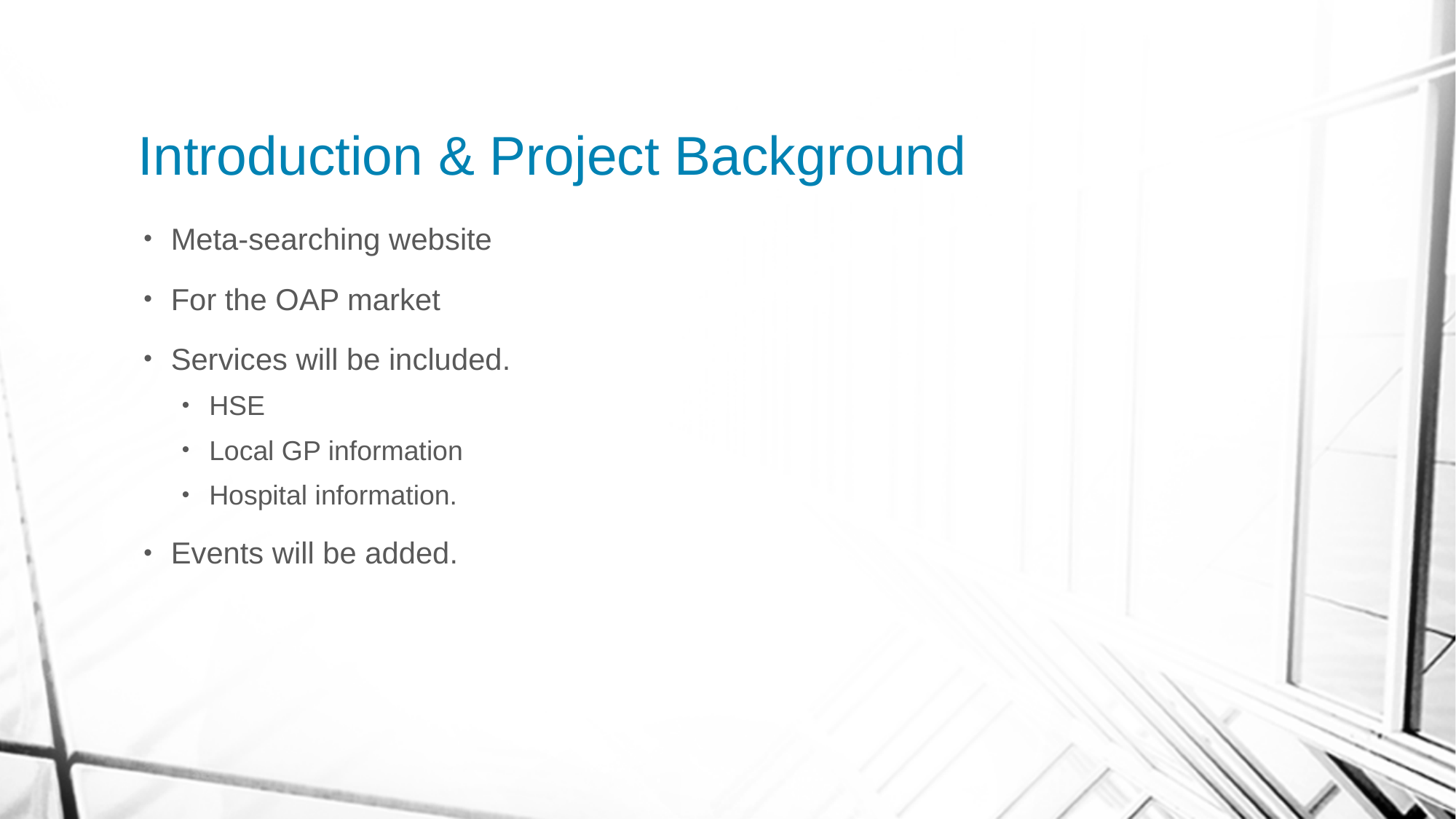

# Introduction & Project Background
Meta-searching website
For the OAP market
Services will be included.
HSE
Local GP information
Hospital information.
Events will be added.